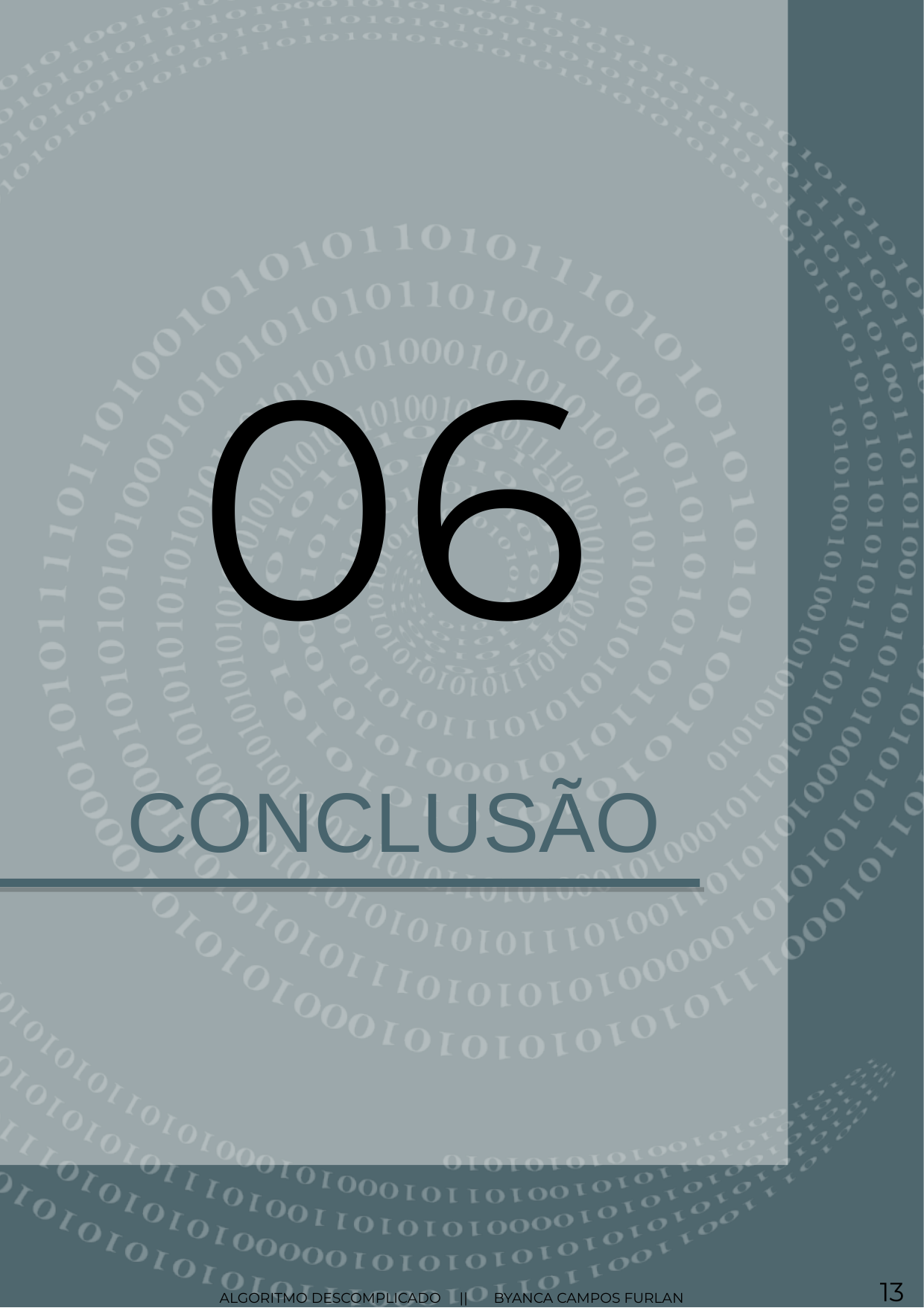

06
CONCLUSÃO

13
ALGORITMO DESCOMPLICADO     ||       BYANCA CAMPOS FURLAN